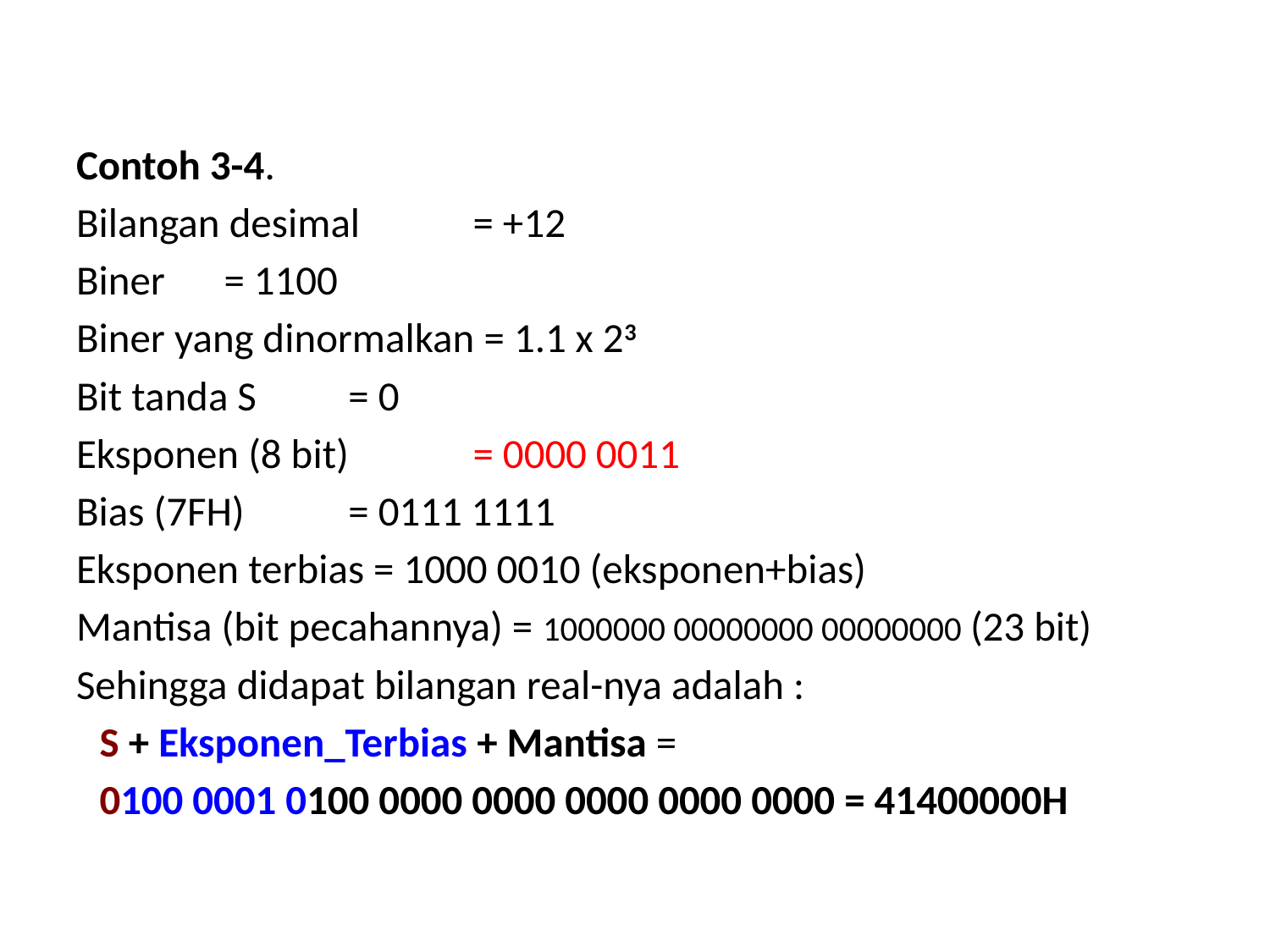

Contoh 3-4.
Bilangan desimal 	= +12
Biner	= 1100
Biner yang dinormalkan = 1.1 x 23
Bit tanda S	= 0
Eksponen (8 bit)	= 0000 0011
Bias (7FH)	= 0111 1111
Eksponen terbias = 1000 0010 (eksponen+bias)
Mantisa (bit pecahannya) = 1000000 00000000 00000000 (23 bit)
Sehingga didapat bilangan real-nya adalah :
	S + Eksponen_Terbias + Mantisa =
	0100 0001 0100 0000 0000 0000 0000 0000 = 41400000H